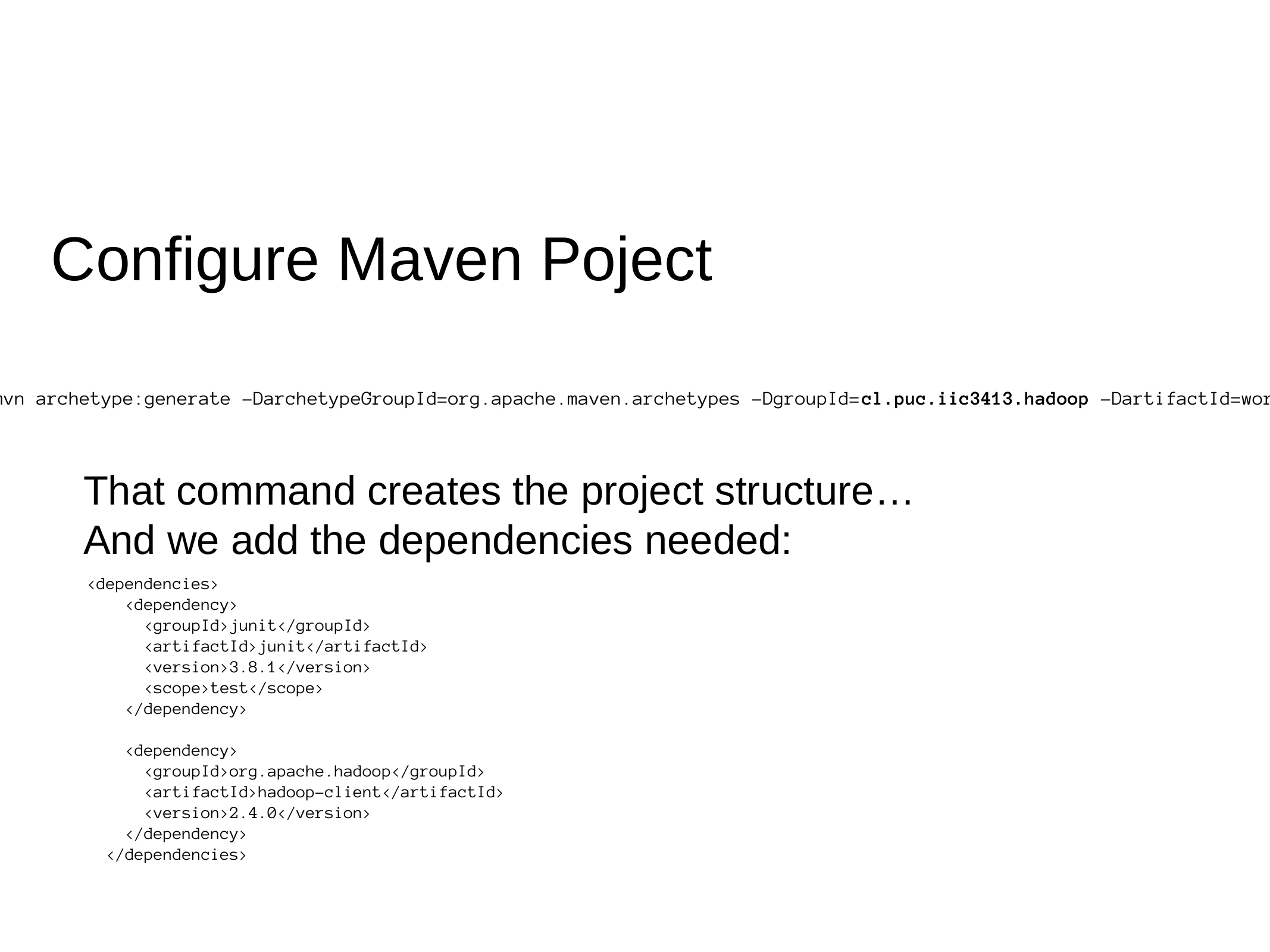

# Configure Maven Poject
$ mvn archetype:generate -DarchetypeGroupId=org.apache.maven.archetypes -DgroupId=cl.puc.iic3413.hadoop -DartifactId=word count
That command creates the project structure…
And we add the dependencies needed:
<dependencies>
    <dependency>
      <groupId>junit</groupId>
      <artifactId>junit</artifactId>
      <version>3.8.1</version>
      <scope>test</scope>
    </dependency>

    <dependency>
      <groupId>org.apache.hadoop</groupId>
      <artifactId>hadoop-client</artifactId>
      <version>2.4.0</version>
    </dependency>
  </dependencies>